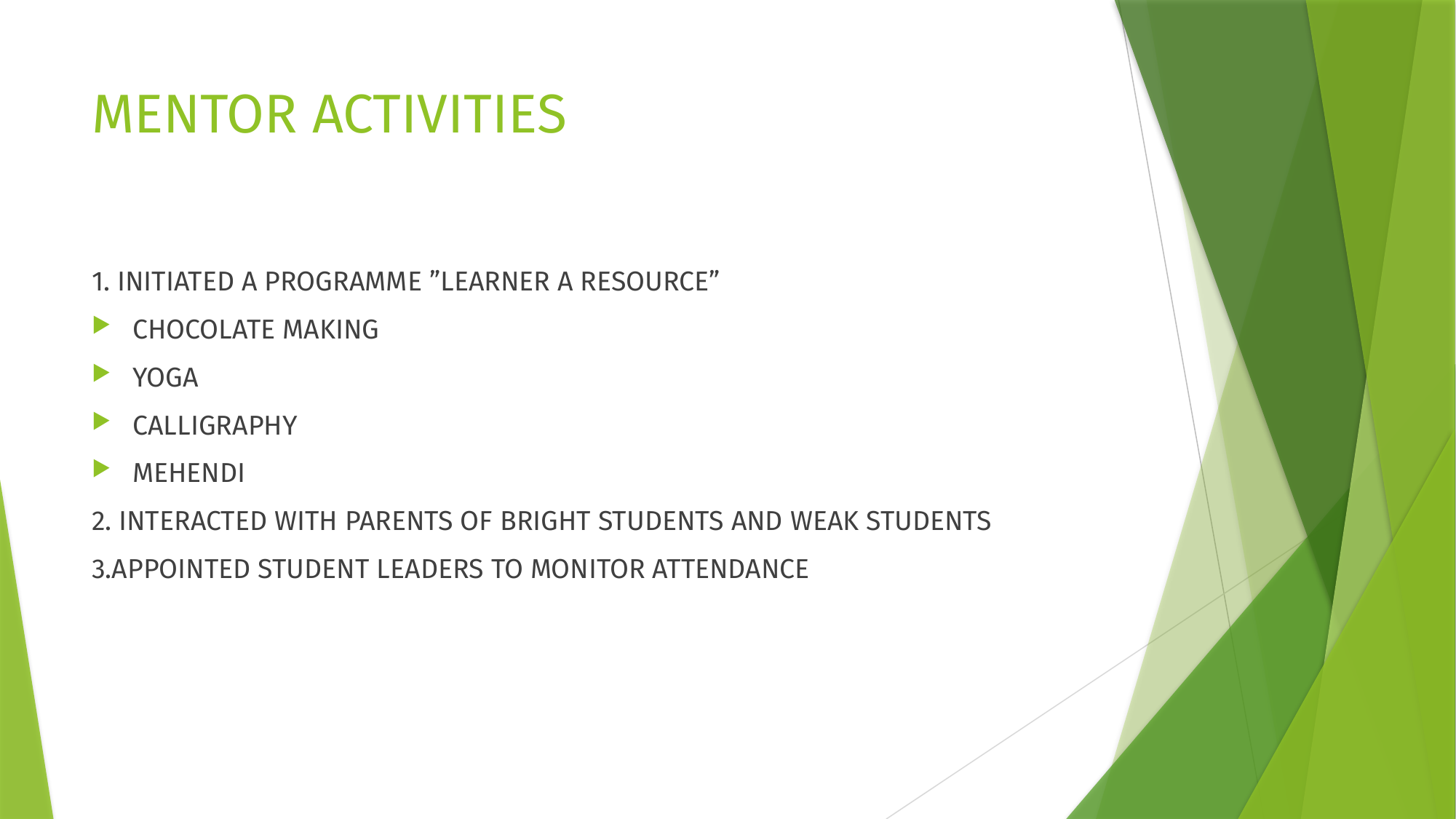

# MENTOR ACTIVITIES
1. INITIATED A PROGRAMME ”LEARNER A RESOURCE”
CHOCOLATE MAKING
YOGA
CALLIGRAPHY
MEHENDI
2. INTERACTED WITH PARENTS OF BRIGHT STUDENTS AND WEAK STUDENTS
3.APPOINTED STUDENT LEADERS TO MONITOR ATTENDANCE